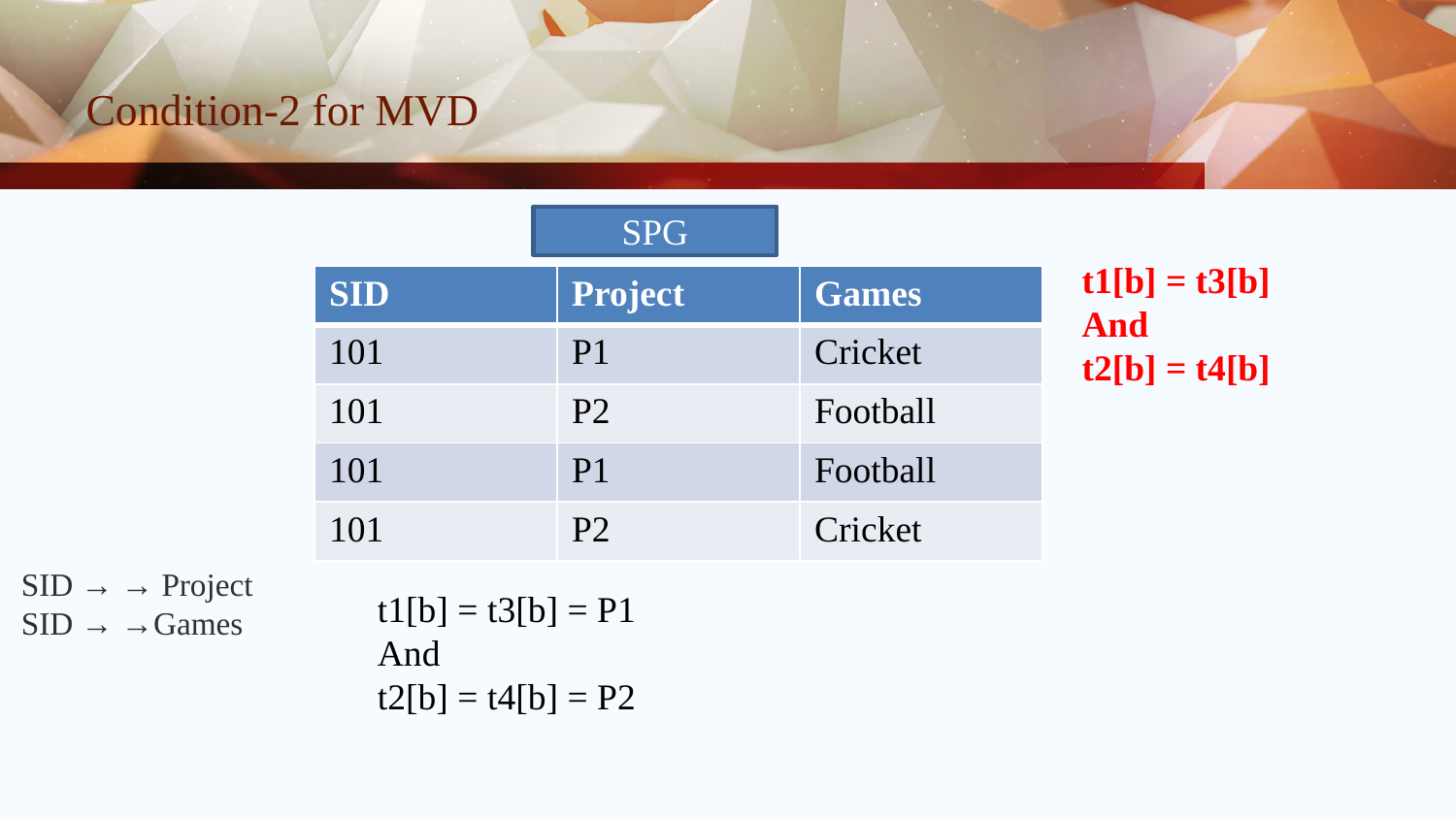

# Condition-2 for MVD
SPG

t1[b] = t3[b]
And
t2[b] = t4[b]
| SID | Project | Games |
| --- | --- | --- |
| 101 | P1 | Cricket |
| 101 | P2 | Football |
| 101 | P1 | Football |
| 101 | P2 | Cricket |
SID → → Project
SID → →Games
t1[b] = t3[b] = P1
And
t2[b] = t4[b] = P2